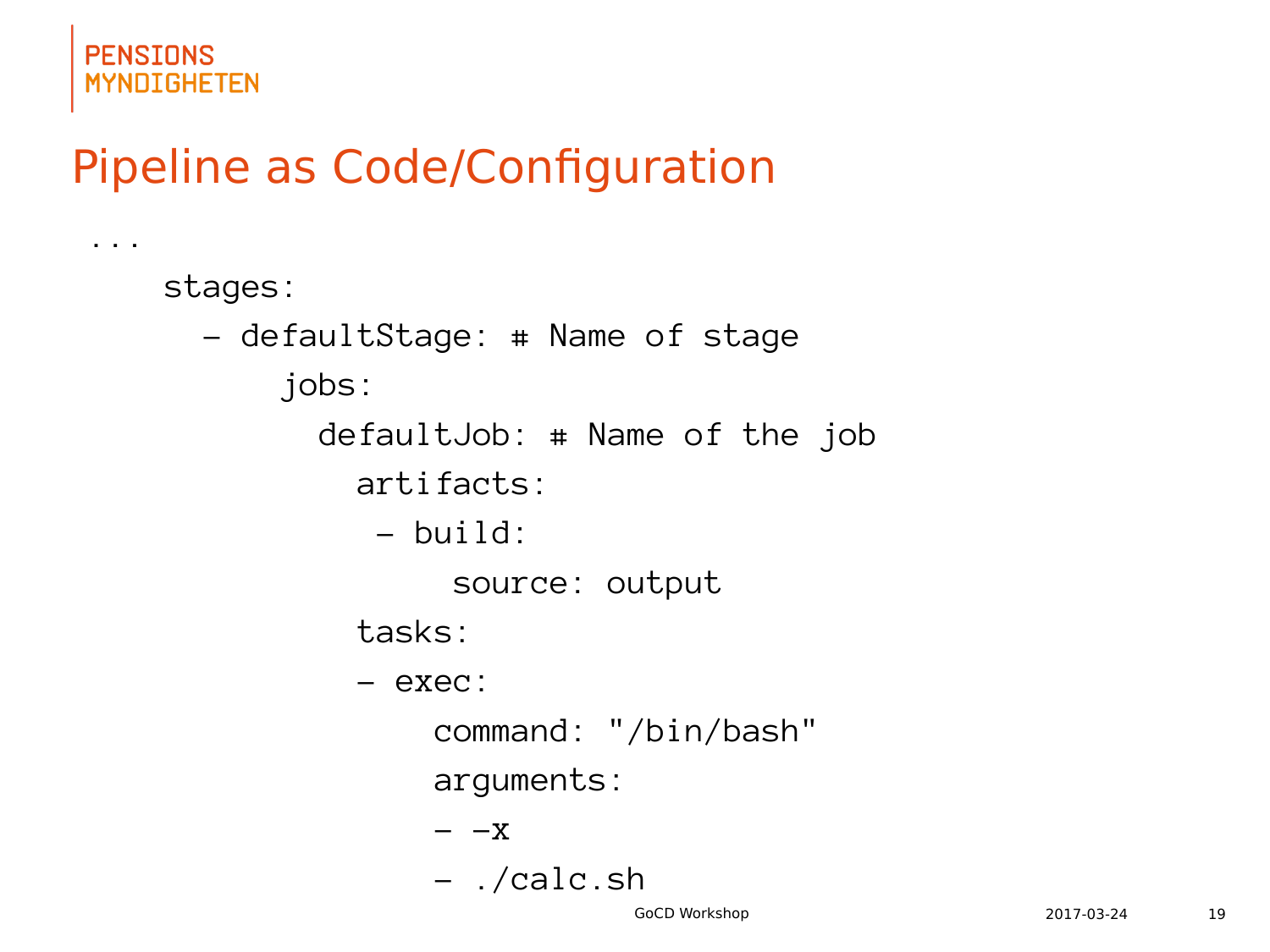

# Pipeline as Code/Configuration
...
    stages:
      - defaultStage: # Name of stage
          jobs:
            defaultJob: # Name of the job
              artifacts:
               - build:
                   source: output
              tasks:
              - exec:
                  command: "/bin/bash"
                  arguments:
                  - -x
                  - ./calc.sh

GoCD Workshop
2017-03-24
19